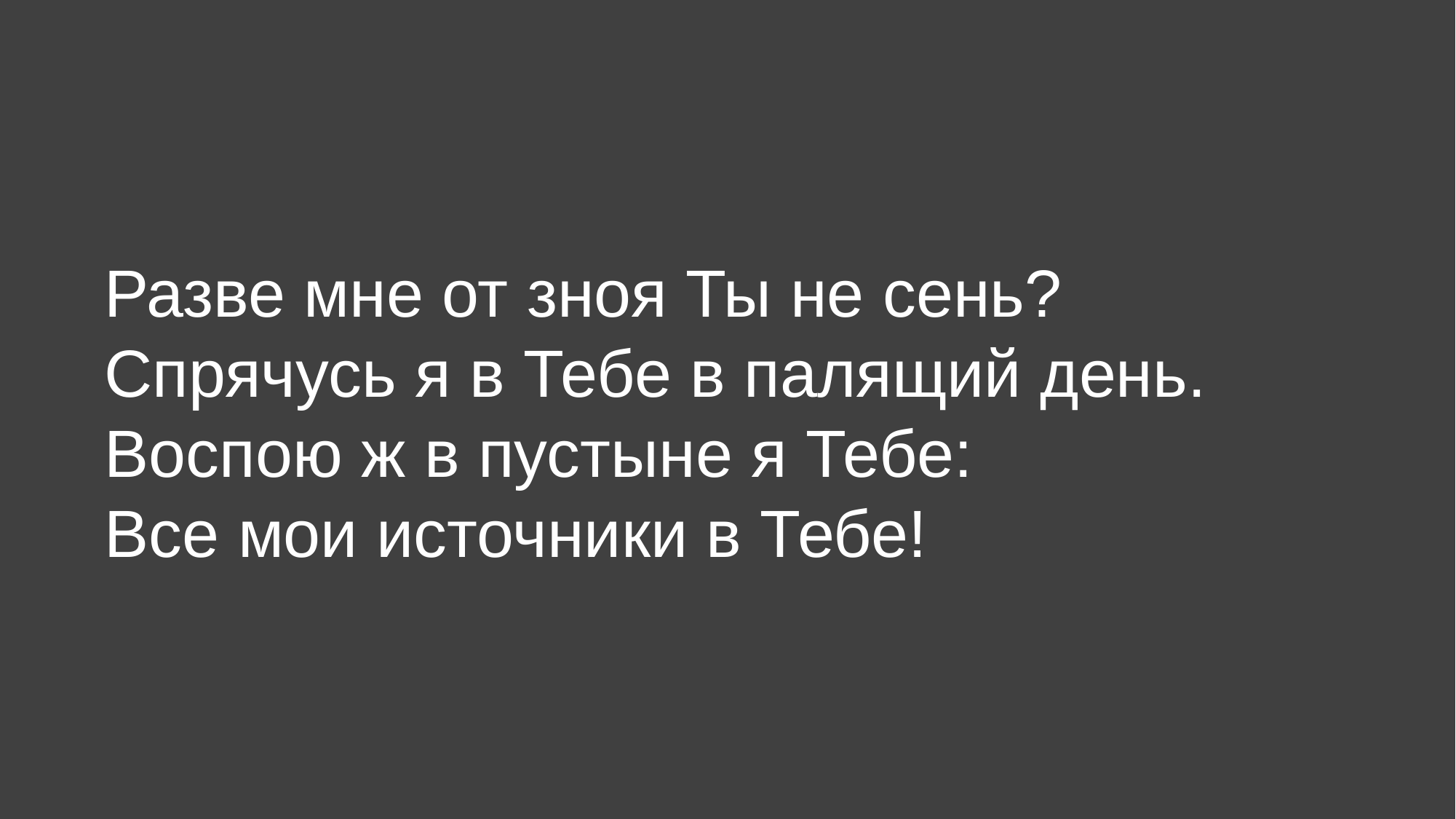

Разве мне от зноя Ты не сень?
Спрячусь я в Тебе в палящий день.
Воспою ж в пустыне я Тебе:
Все мои источники в Тебе!